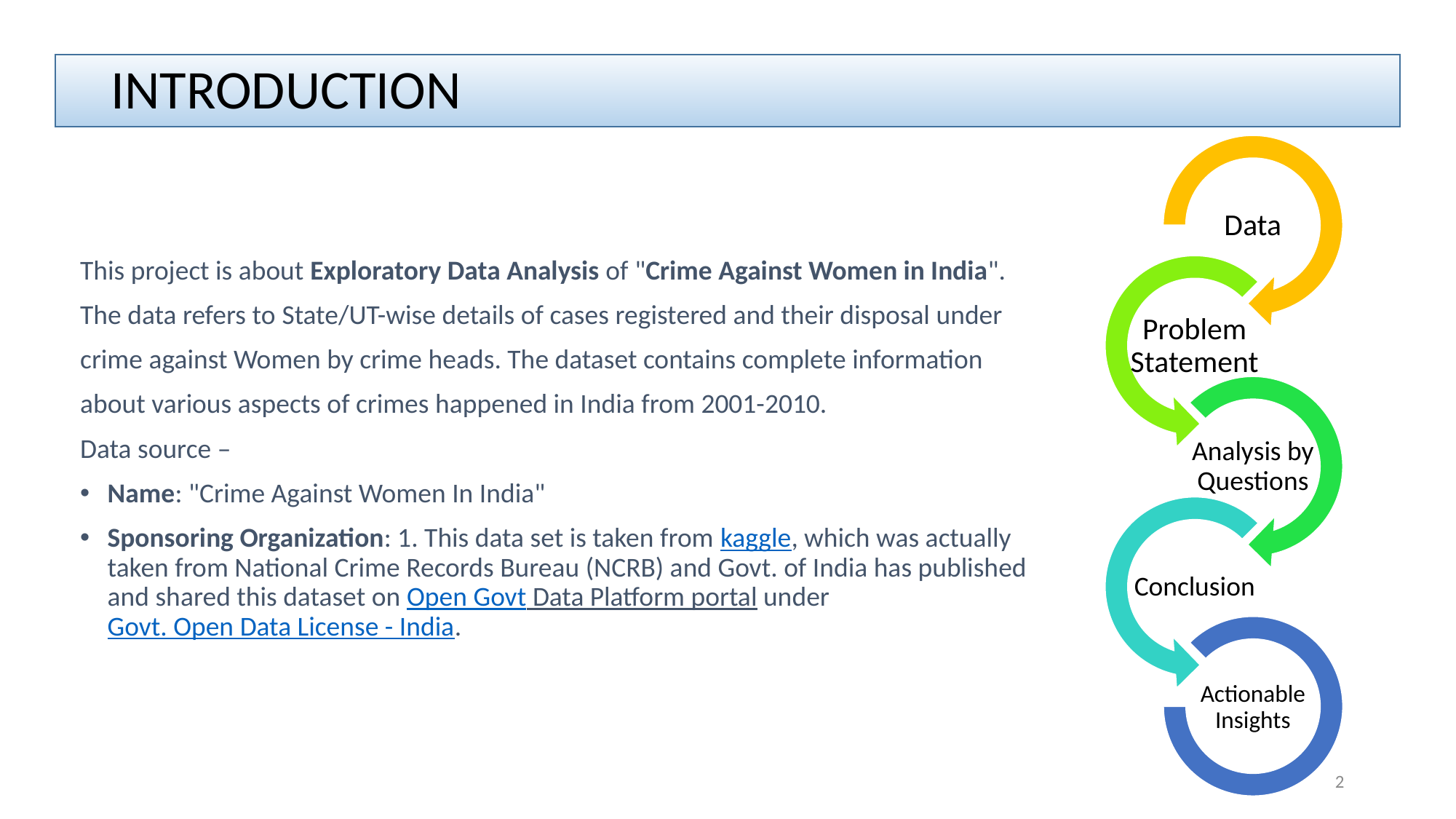

# INTRODUCTION
Data
Problem Statement
Analysis by Questions
Conclusion
Actionable Insights
This project is about Exploratory Data Analysis of "Crime Against Women in India".
The data refers to State/UT-wise details of cases registered and their disposal under
crime against Women by crime heads. The dataset contains complete information
about various aspects of crimes happened in India from 2001-2010.
Data source –
Name: "Crime Against Women In India"
Sponsoring Organization: 1. This data set is taken from kaggle, which was actually taken from National Crime Records Bureau (NCRB) and Govt. of India has published and shared this dataset on Open Govt Data Platform portal under Govt. Open Data License - India.
2